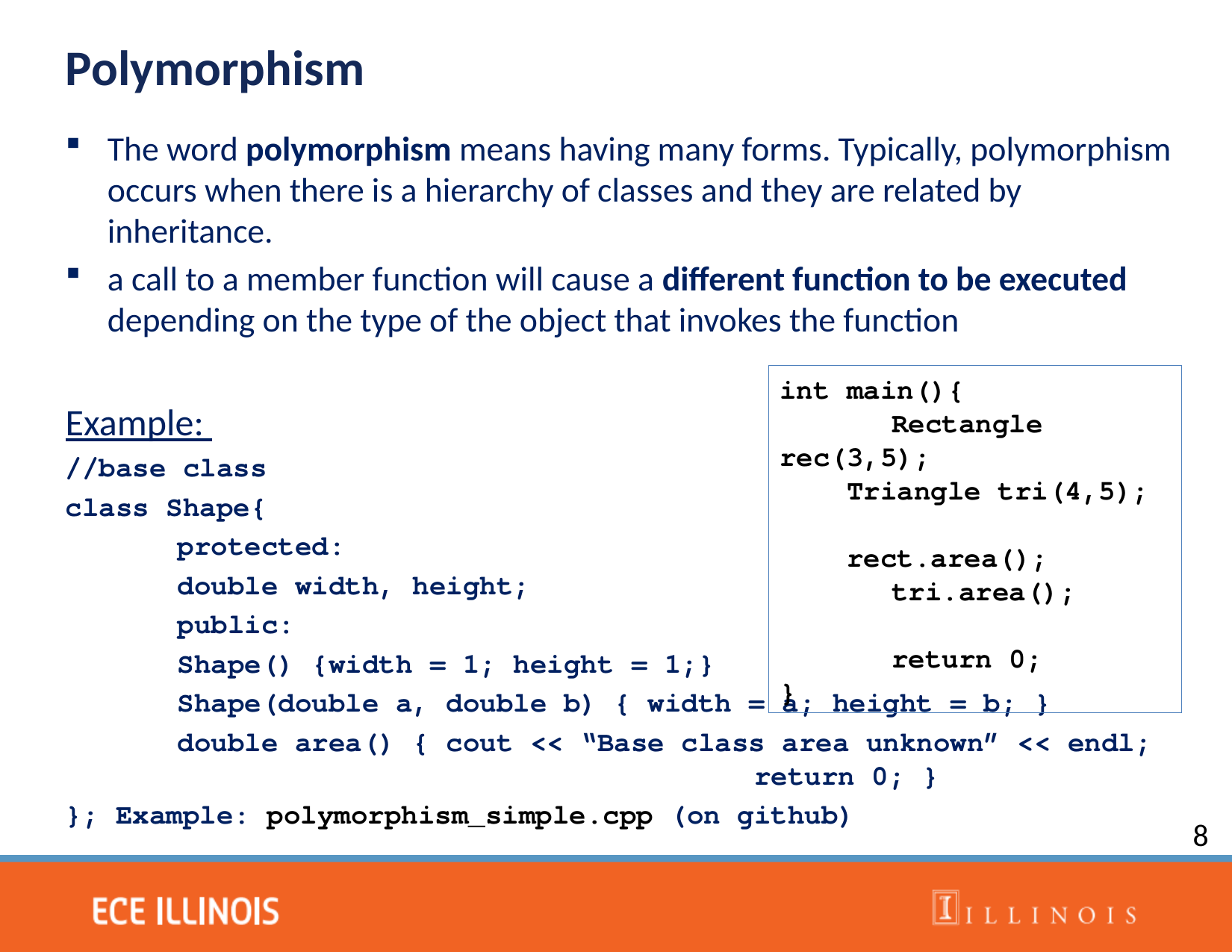

Polymorphism
The word polymorphism means having many forms. Typically, polymorphism occurs when there is a hierarchy of classes and they are related by inheritance.
a call to a member function will cause a different function to be executed depending on the type of the object that invokes the function

Example:
//base class
class Shape{
	protected:
	double width, height;
	public:
	Shape() {width = 1; height = 1;}
	Shape(double a, double b) { width = a; height = b; }
	double area() { cout << “Base class area unknown” << endl; 						 return 0; }
}; Example: polymorphism_simple.cpp (on github)

int main(){
	Rectangle rec(3,5);
    Triangle tri(4,5);

    rect.area();
	tri.area();

	return 0;
}
8